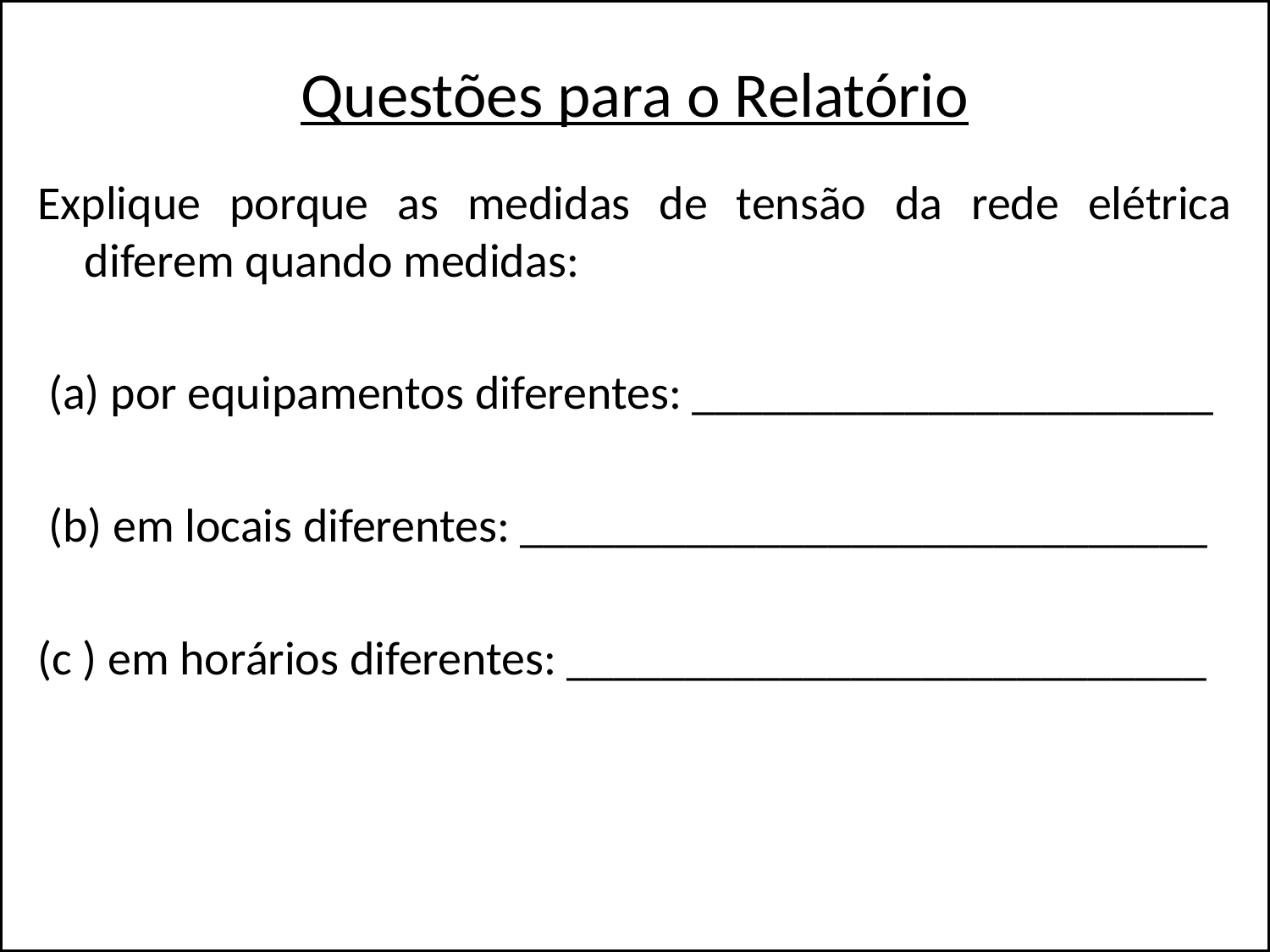

# Questões para o Relatório
Explique porque as medidas de tensão da rede elétrica diferem quando medidas:

 (a) por equipamentos diferentes: ______________________

 (b) em locais diferentes: _____________________________

(c ) em horários diferentes: ___________________________